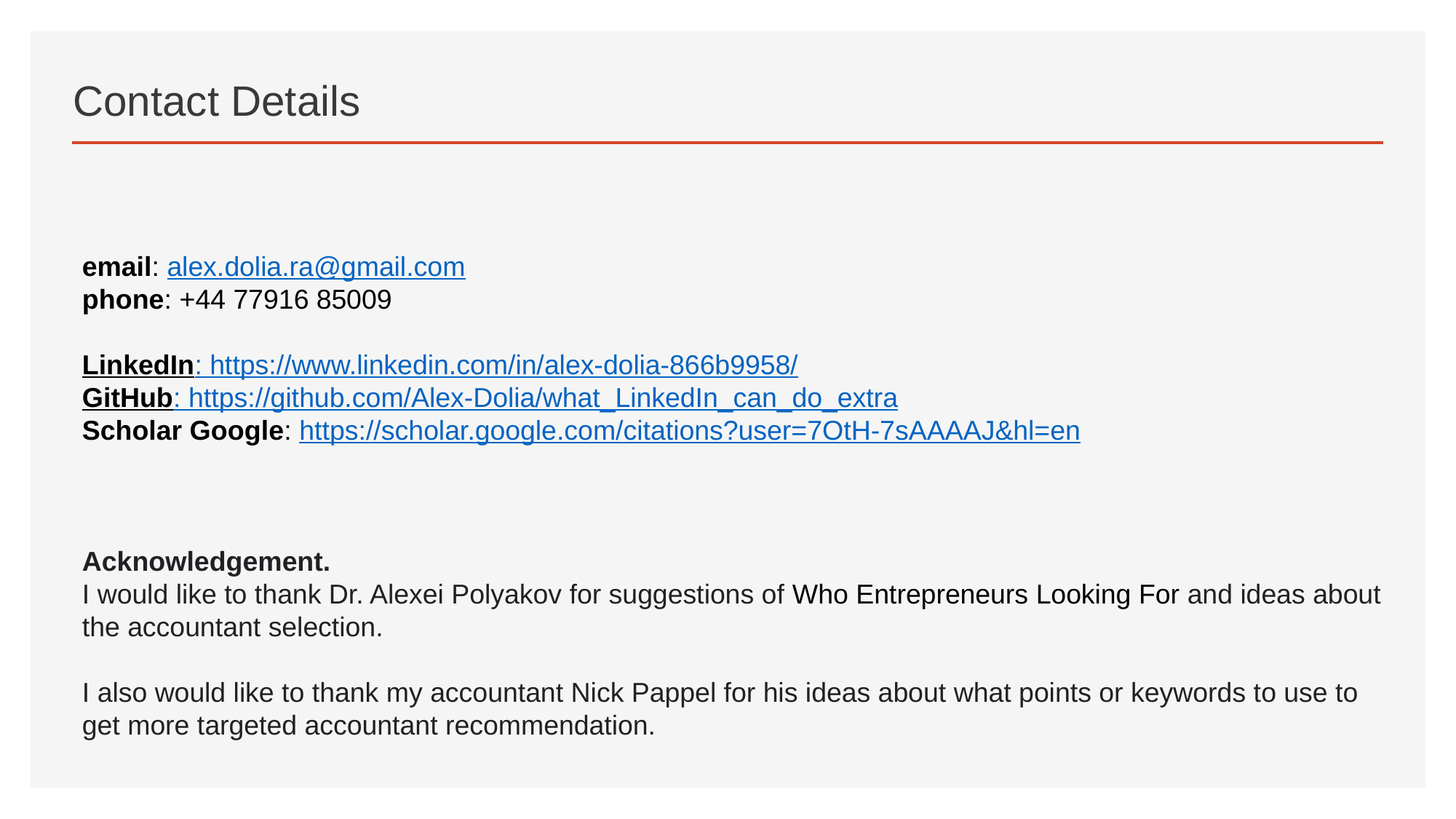

# Contact Details
email: alex.dolia.ra@gmail.com
phone: +44 77916 85009

LinkedIn: https://www.linkedin.com/in/alex-dolia-866b9958/
GitHub: https://github.com/Alex-Dolia/what_LinkedIn_can_do_extra
Scholar Google: https://scholar.google.com/citations?user=7OtH-7sAAAAJ&hl=en

Acknowledgement.
I would like to thank Dr. Alexei Polyakov for suggestions of Who Entrepreneurs Looking For and ideas about the accountant selection.

I also would like to thank my accountant Nick Pappel for his ideas about what points or keywords to use to get more targeted accountant recommendation.